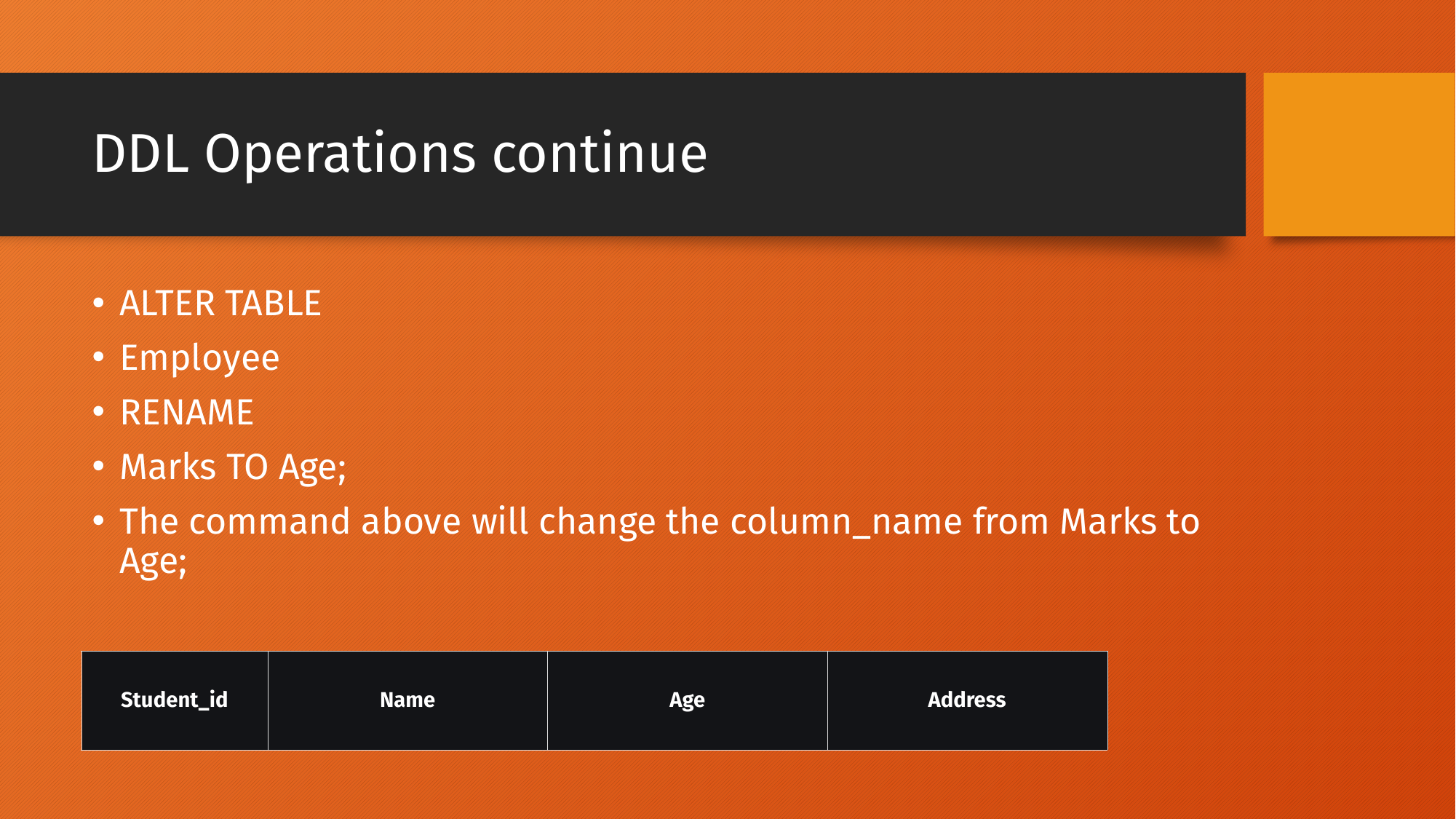

# DDL Operations continue
ALTER TABLE
Employee
RENAME
Marks TO Age;
The command above will change the column_name from Marks to Age;

| Student\_id | Name | Age | Address |
| --- | --- | --- | --- |